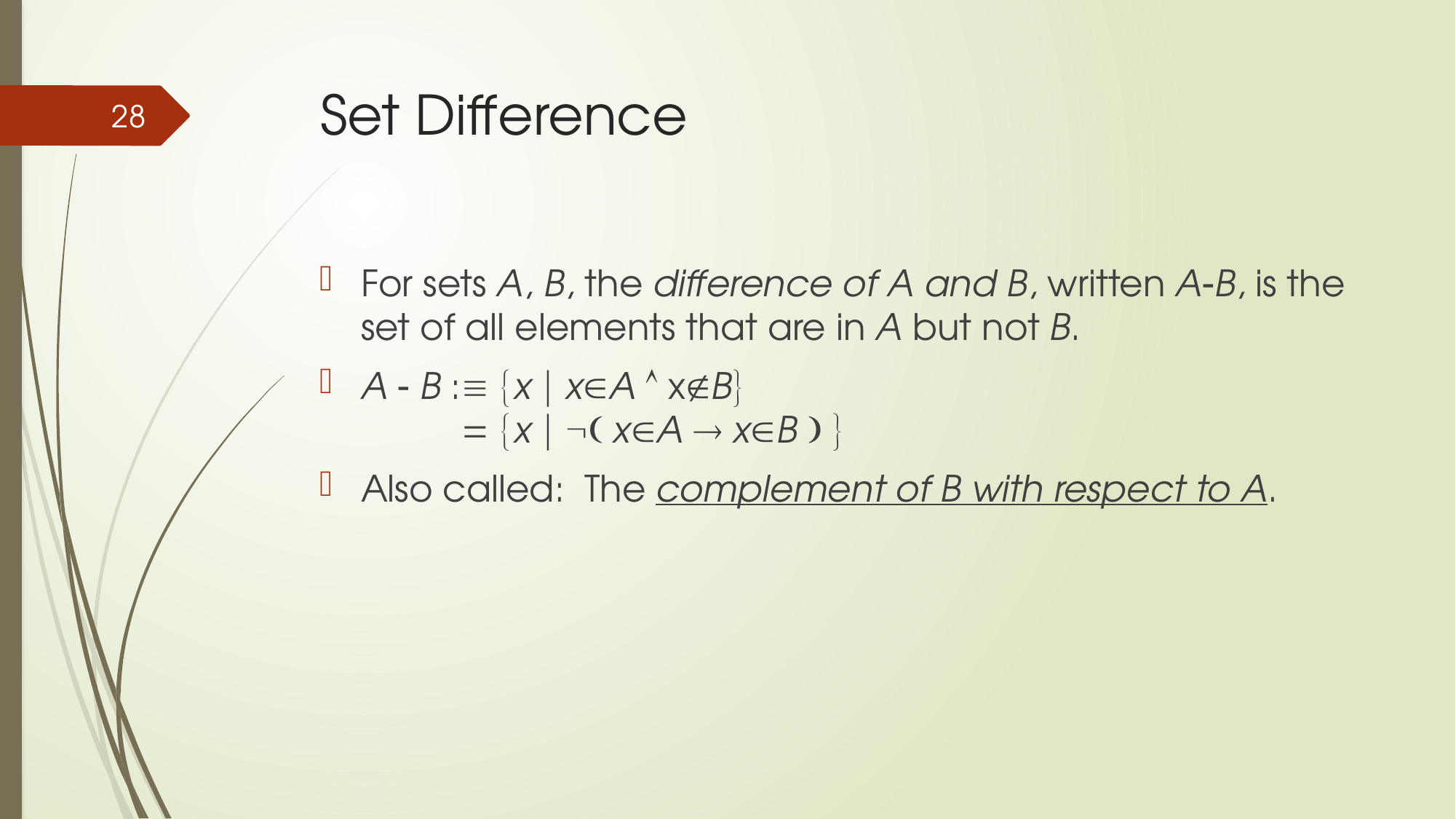

# Set Difference
For sets A, B, the difference of A and B, written A−B, is the set of all elements that are in A but not B.
A − B :≡ {x | x∈A ∧ x∉B}
          = {x | ¬( x∈A → x∈B ) }
Also called:  The complement of B with respect to A.
28